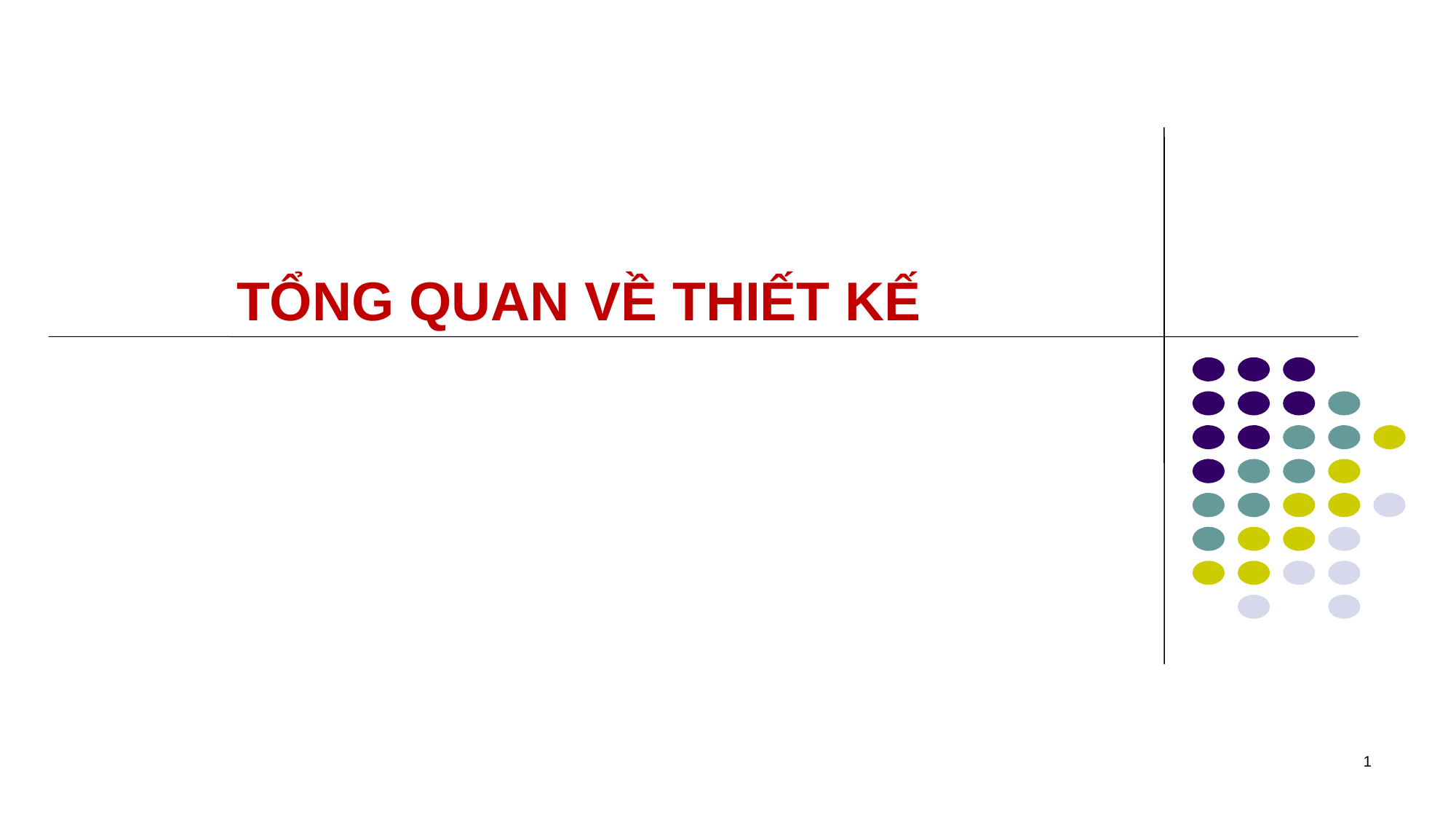

# TỔNG QUAN VỀ THIẾT KẾ
1